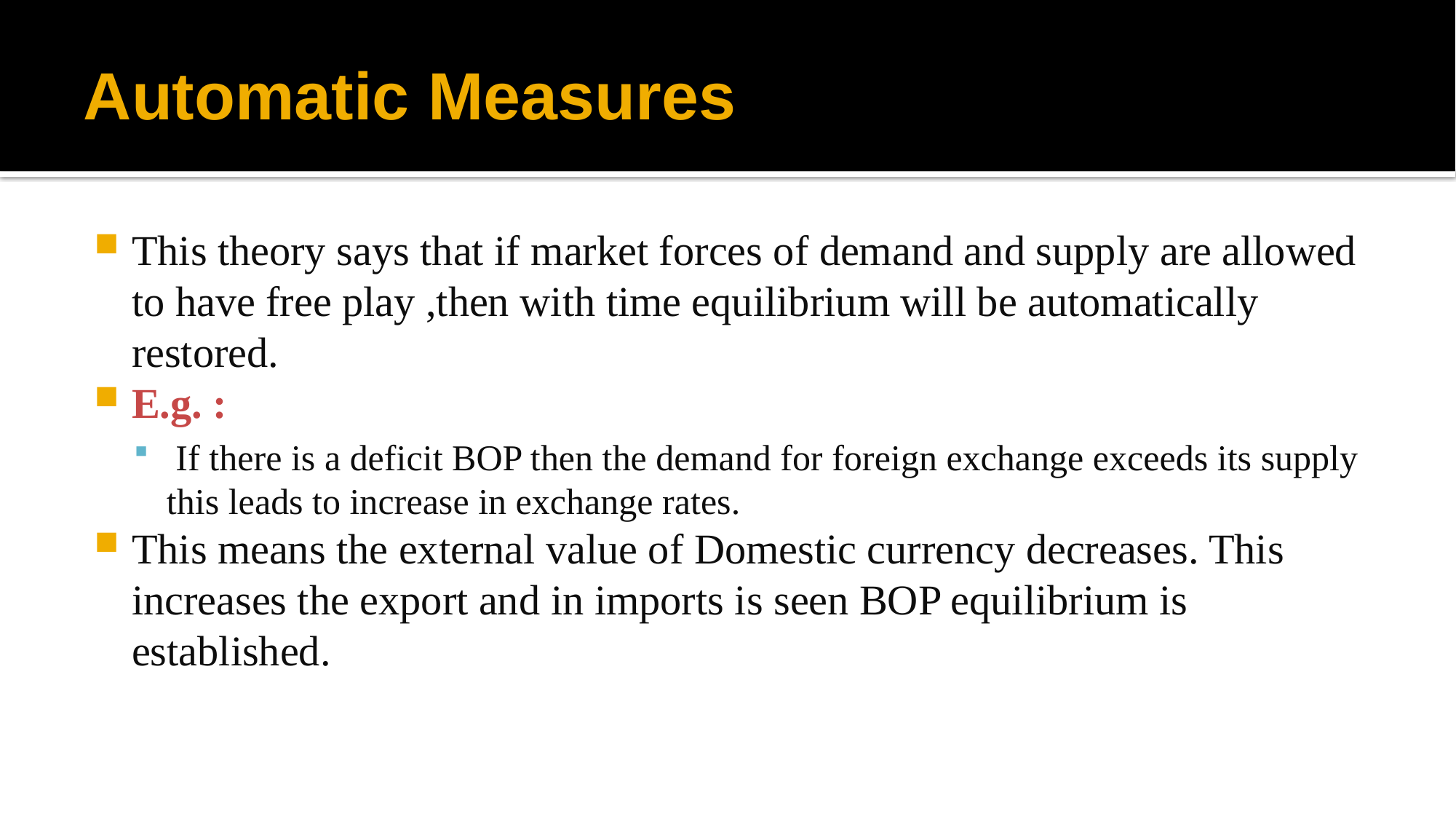

# Automatic Measures
This theory says that if market forces of demand and supply are allowed to have free play ,then with time equilibrium will be automatically restored.
E.g. :
 If there is a deficit BOP then the demand for foreign exchange exceeds its supply this leads to increase in exchange rates.
This means the external value of Domestic currency decreases. This increases the export and in imports is seen BOP equilibrium is established.